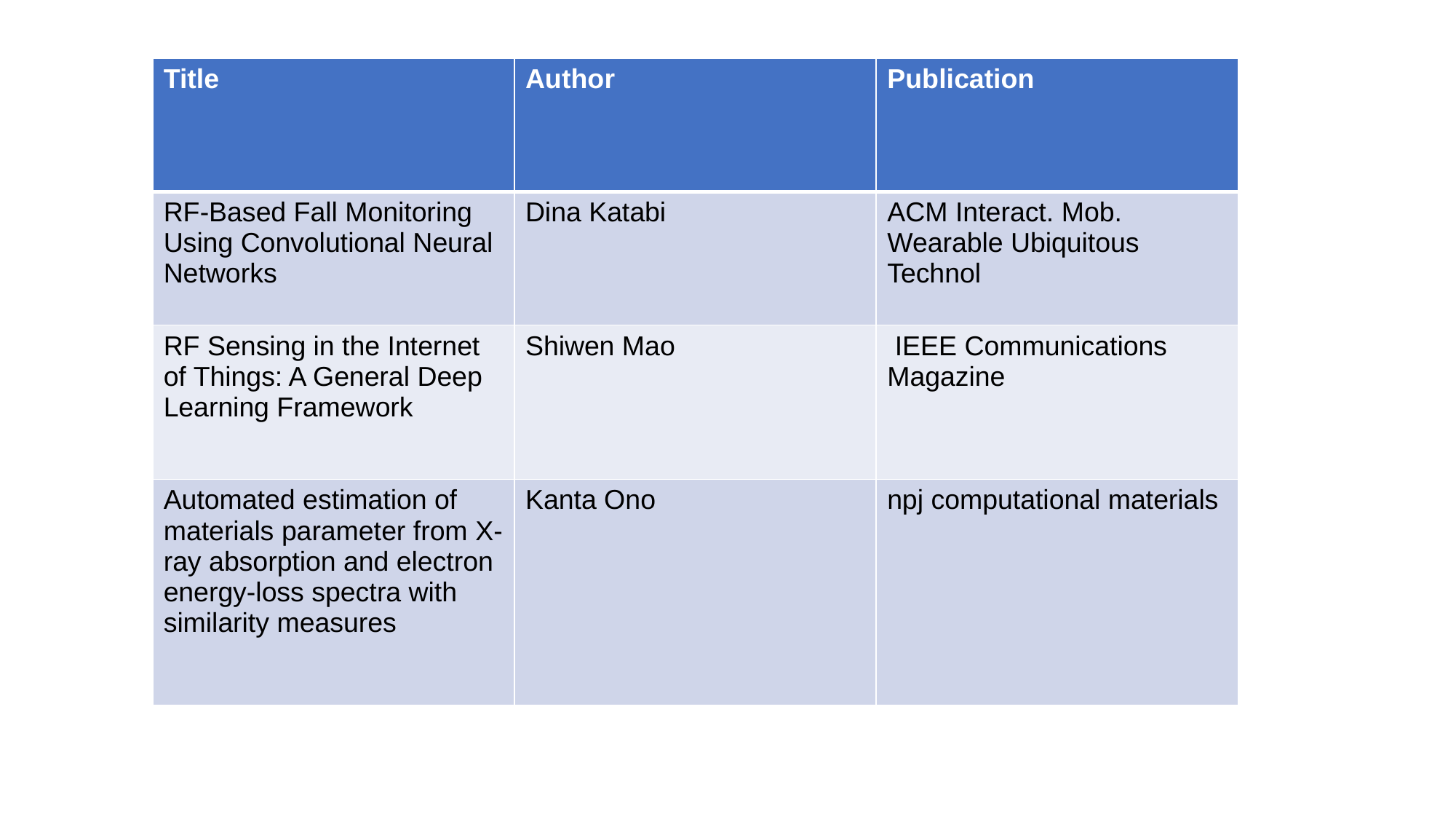

| Title | Author | Publication |
| --- | --- | --- |
| RF-Based Fall Monitoring Using Convolutional Neural Networks | Dina Katabi | ACM Interact. Mob. Wearable Ubiquitous Technol |
| RF Sensing in the Internet of Things: A General Deep Learning Framework | Shiwen Mao | IEEE Communications Magazine |
| Automated estimation of materials parameter from X-ray absorption and electron energy-loss spectra with similarity measures | Kanta Ono | npj computational materials |